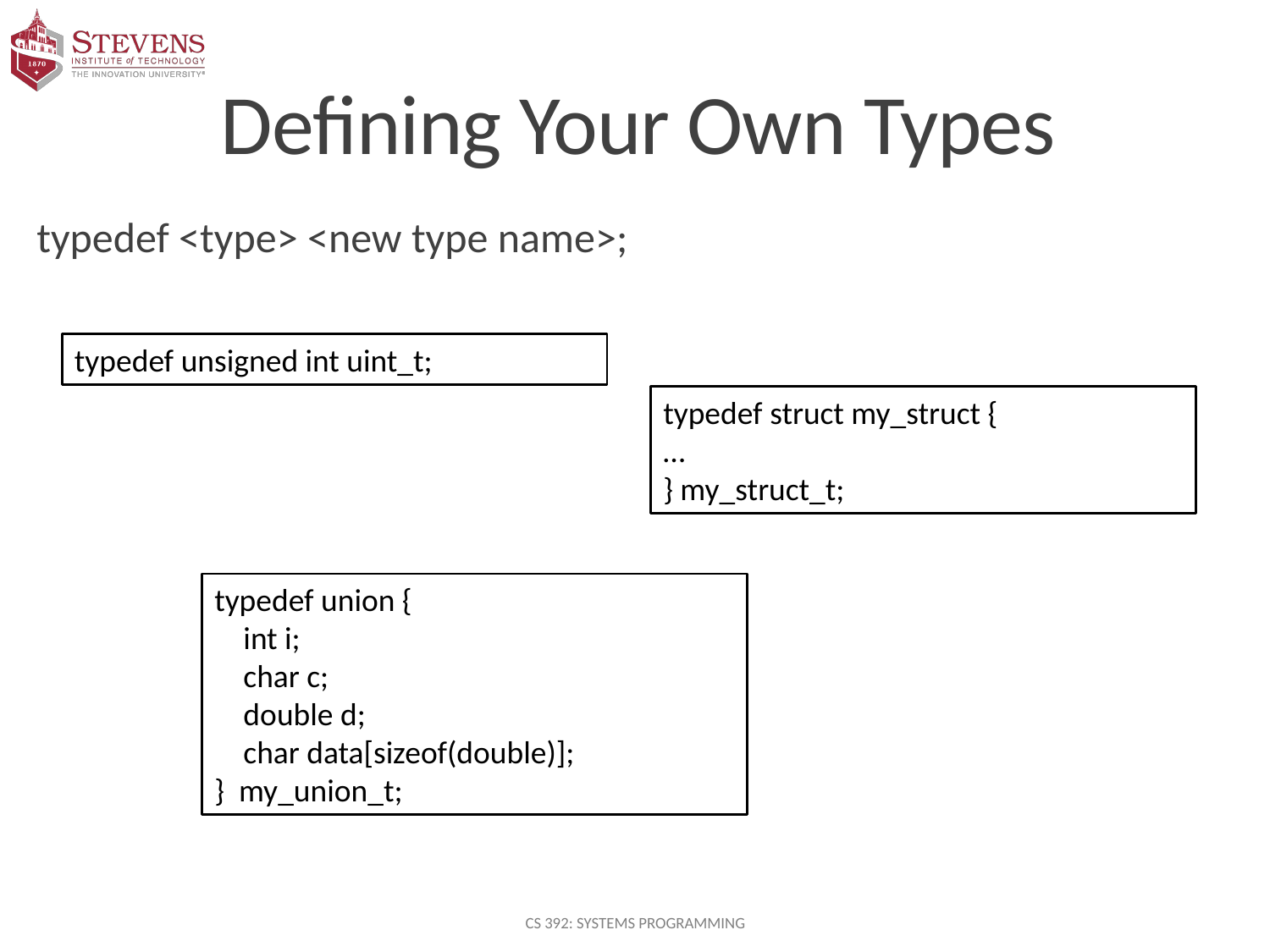

# Defining Your Own Types
typedef <type> <new type name>;

typedef unsigned int uint_t;
typedef struct my_struct {
…
} my_struct_t;
typedef union {
    int i;
    char c;
    double d;
    char data[sizeof(double)];
}  my_union_t;
CS 392: Systems Programming